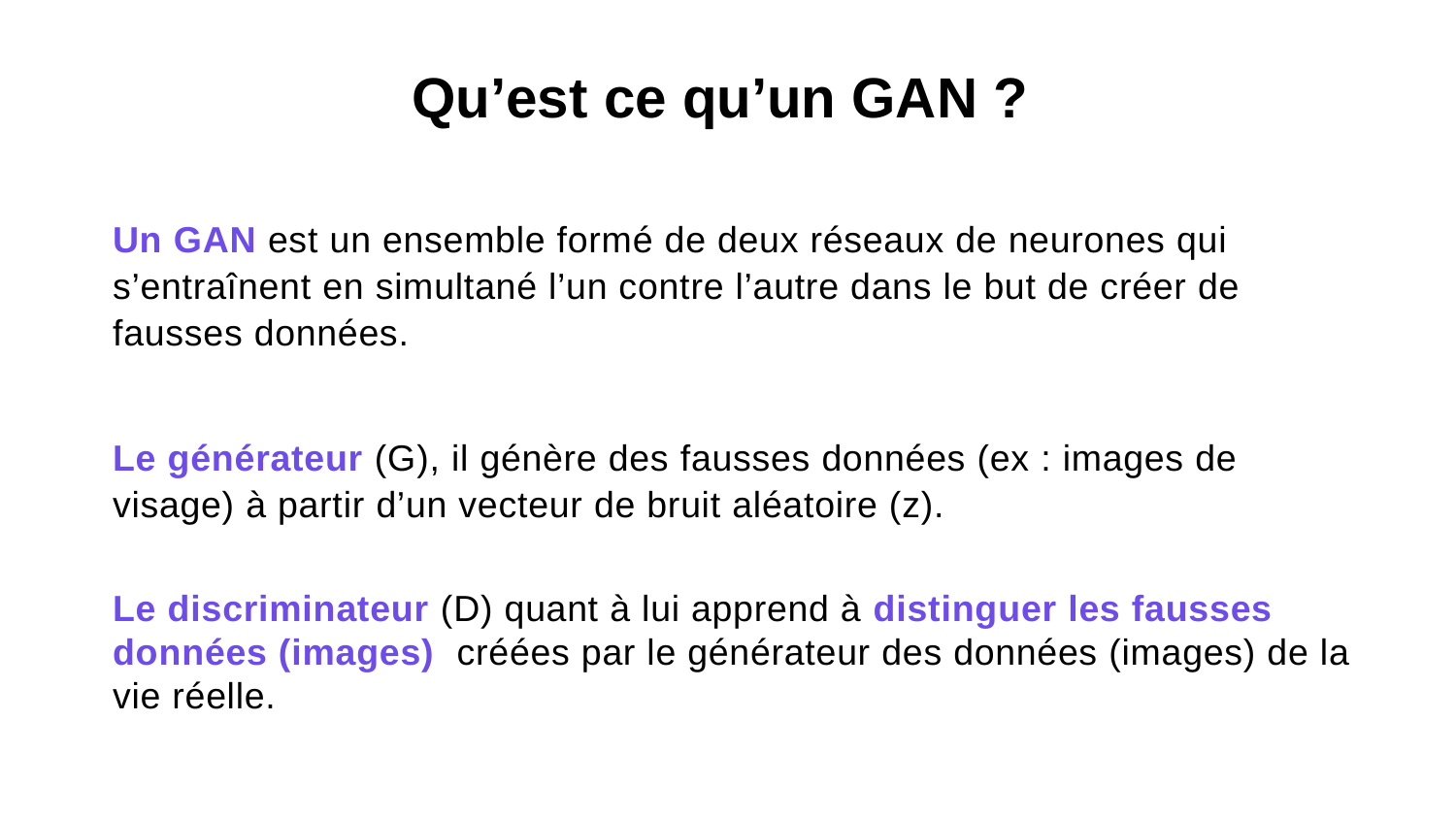

# Qu’est ce qu’un GAN ?
Un GAN est un ensemble formé de deux réseaux de neurones qui s’entraînent en simultané l’un contre l’autre dans le but de créer de fausses données.

Le générateur (G), il génère des fausses données (ex : images de visage) à partir d’un vecteur de bruit aléatoire (z).

Le discriminateur (D) quant à lui apprend à distinguer les fausses données (images)  créées par le générateur des données (images) de la vie réelle.